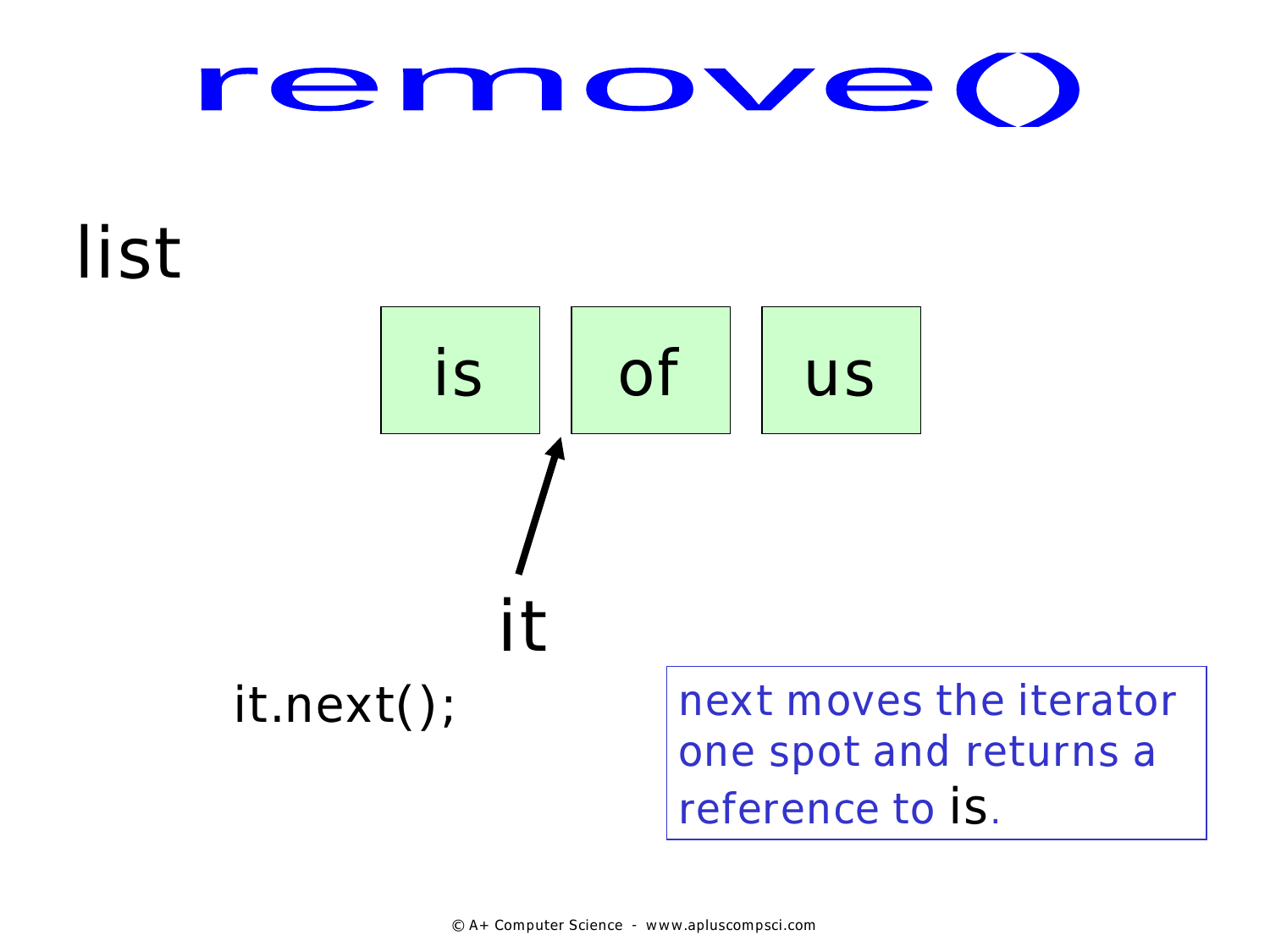

remove()
list

is
of
us

it
it.next();
next moves the iterator one spot and returns a reference to is.

© A+ Computer Science  -  www.apluscompsci.com